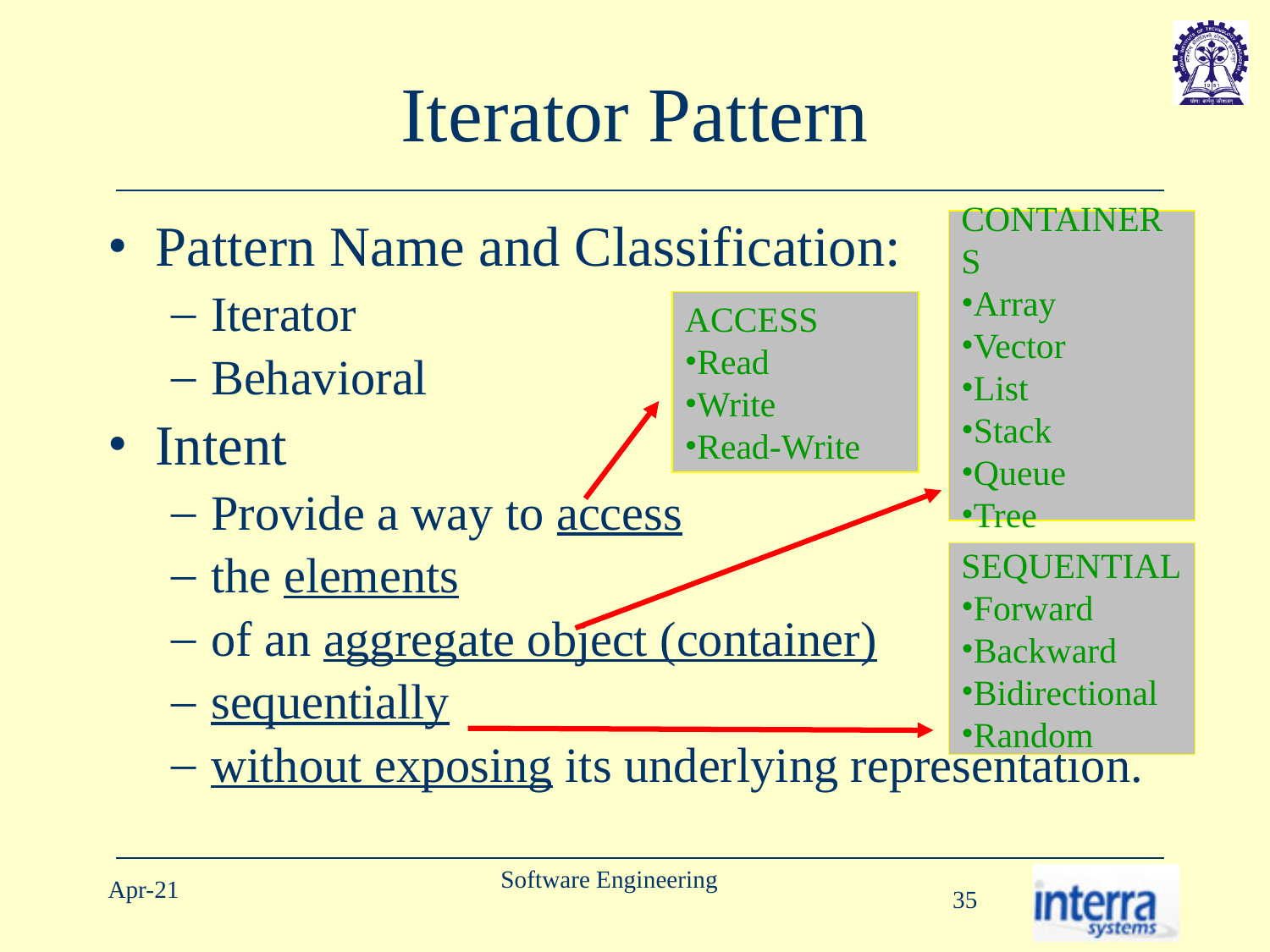

# Iterator Pattern
CONTAINERS
Array
Vector
List
Stack
Queue
Tree
Pattern Name and Classification:
Iterator
Behavioral
Intent
Provide a way to access
the elements
of an aggregate object (container)
sequentially
without exposing its underlying representation.
ACCESS
Read
Write
Read-Write
SEQUENTIAL
Forward
Backward
Bidirectional
Random
Software Engineering
Apr-21